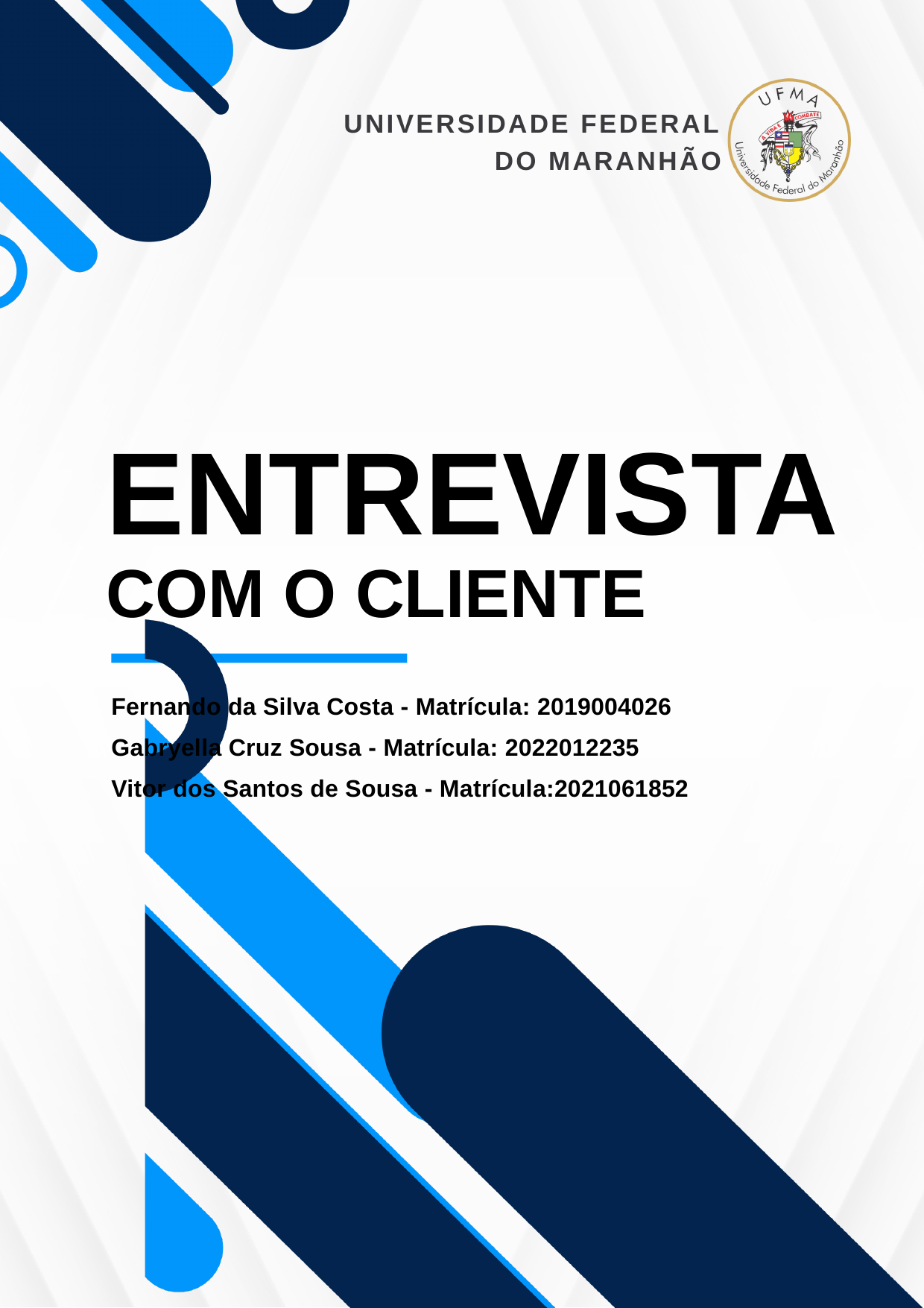

UNIVERSIDADE FEDERAL DO MARANHÃO

ENTREVISTA
COM O CLIENTE

Fernando da Silva Costa - Matrícula: 2019004026
Gabryella Cruz Sousa - Matrícula: 2022012235
Vitor dos Santos de Sousa - Matrícula:2021061852